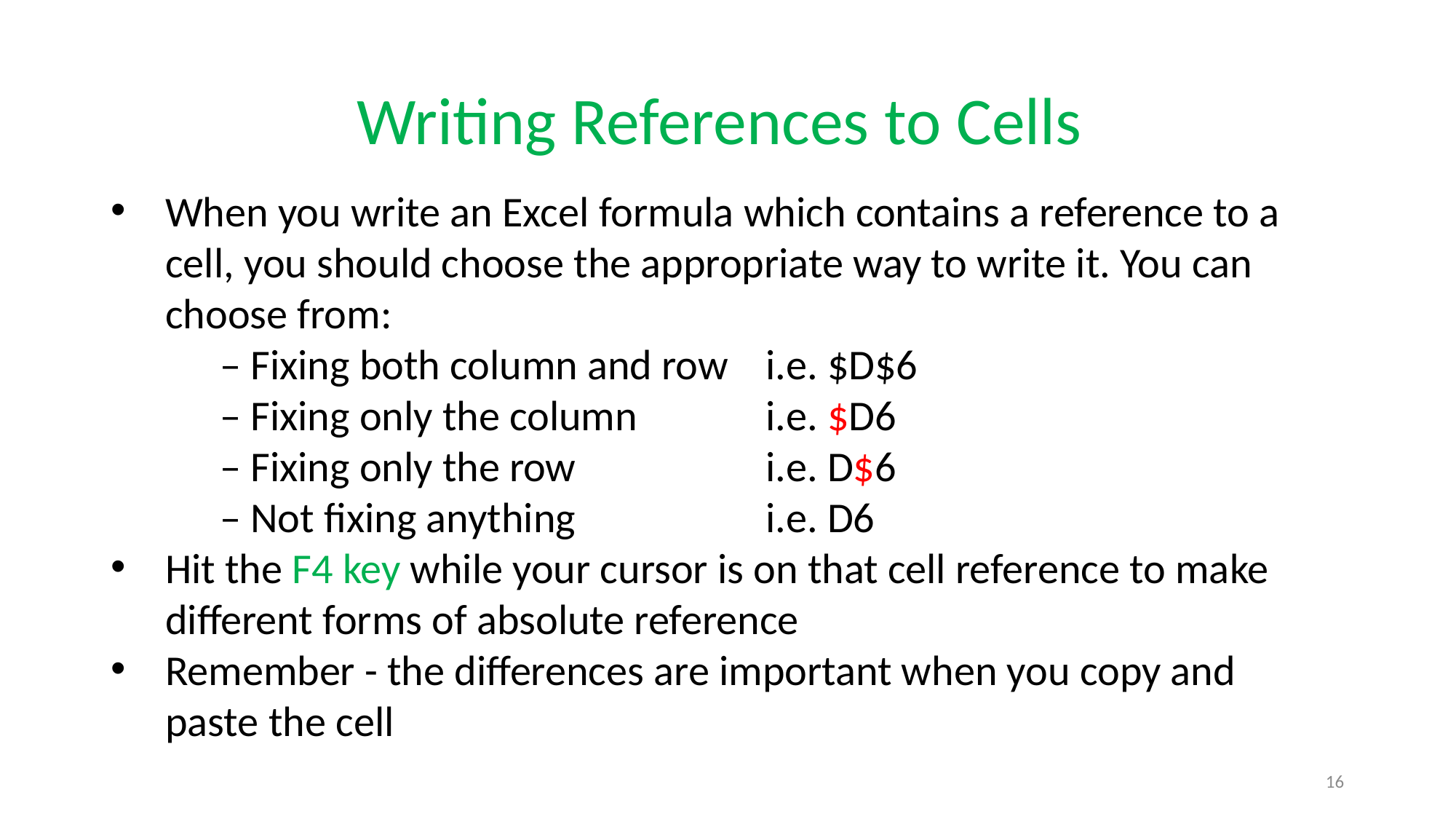

# Writing References to Cells
When you write an Excel formula which contains a reference to a cell, you should choose the appropriate way to write it. You can choose from:
	– Fixing both column and row	i.e. $D$6
	– Fixing only the column		i.e. $D6
	– Fixing only the row		i.e. D$6
	– Not fixing anything		i.e. D6
Hit the F4 key while your cursor is on that cell reference to make different forms of absolute reference
Remember - the differences are important when you copy and paste the cell

16